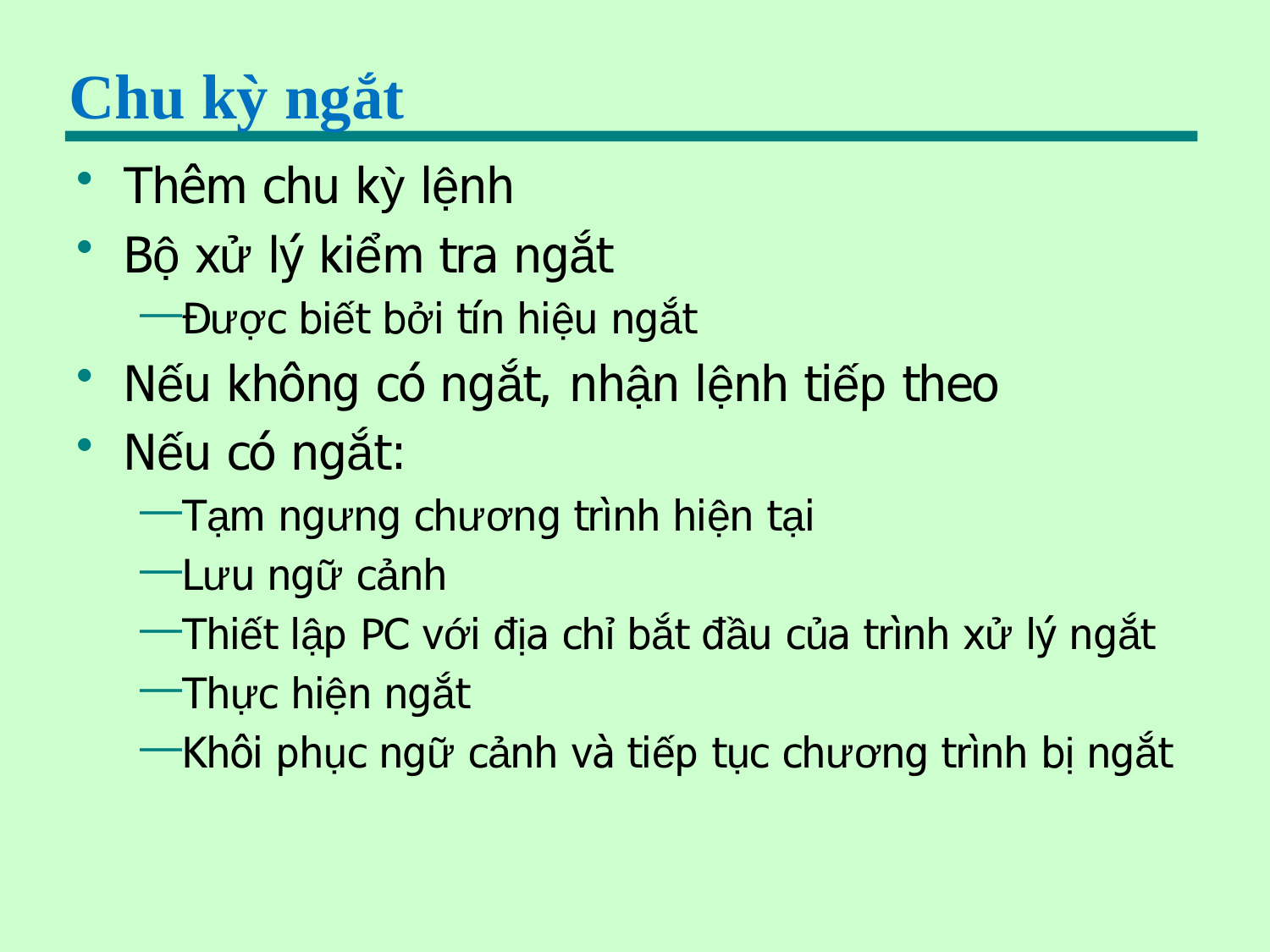

# Chu kỳ ngắt
Thêm chu kỳ lệnh
Bộ xử lý kiểm tra ngắt
Được biết bởi tín hiệu ngắt
Nếu không có ngắt, nhận lệnh tiếp theo
Nếu có ngắt:
Tạm ngưng chương trình hiện tại
Lưu ngữ cảnh
Thiết lập PC với địa chỉ bắt đầu của trình xử lý ngắt
Thực hiện ngắt
Khôi phục ngữ cảnh và tiếp tục chương trình bị ngắt